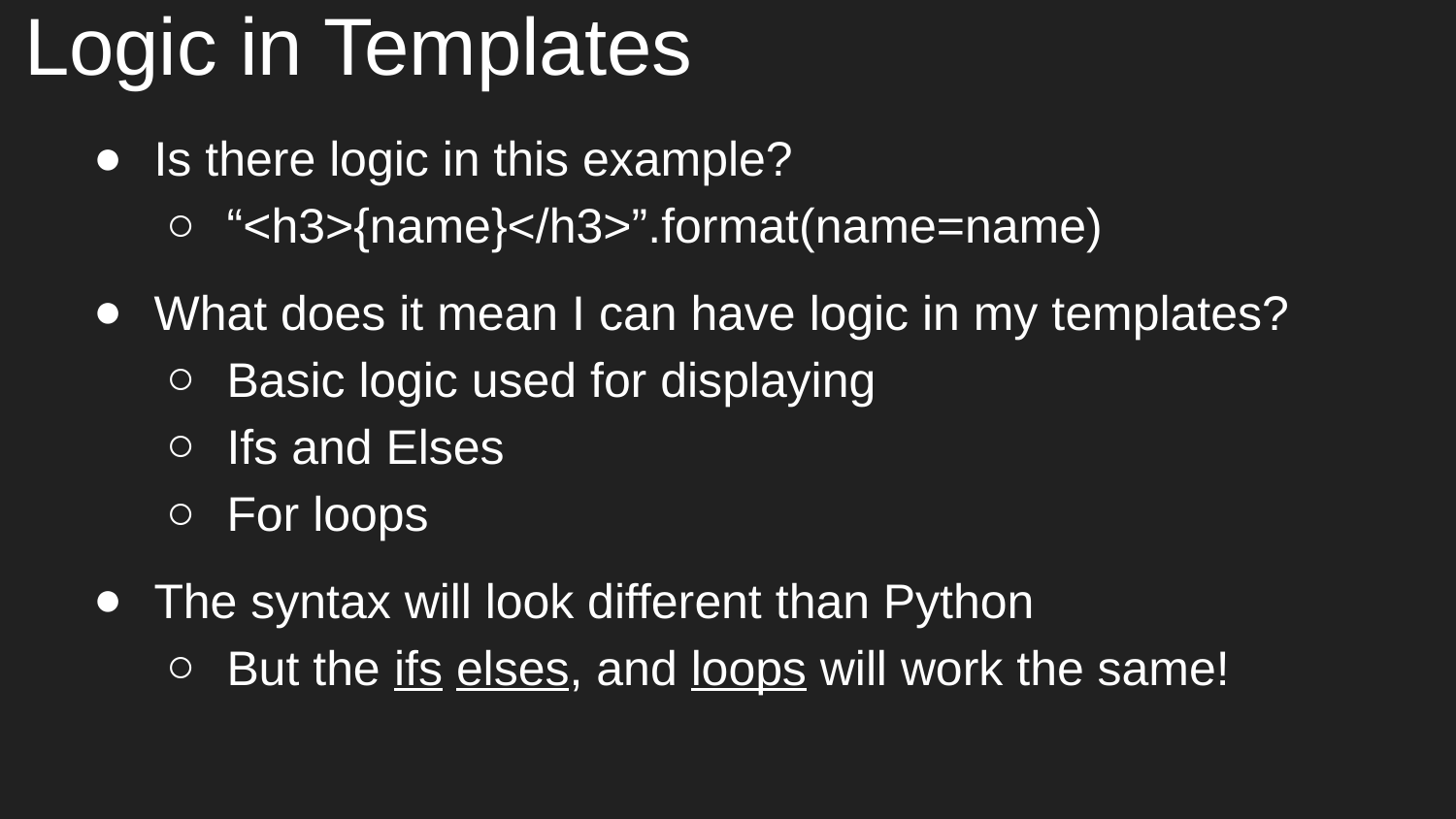

# Logic in Templates
Is there logic in this example?
“<h3>{name}</h3>”.format(name=name)
What does it mean I can have logic in my templates?
Basic logic used for displaying
Ifs and Elses
For loops
The syntax will look different than Python
But the ifs elses, and loops will work the same!